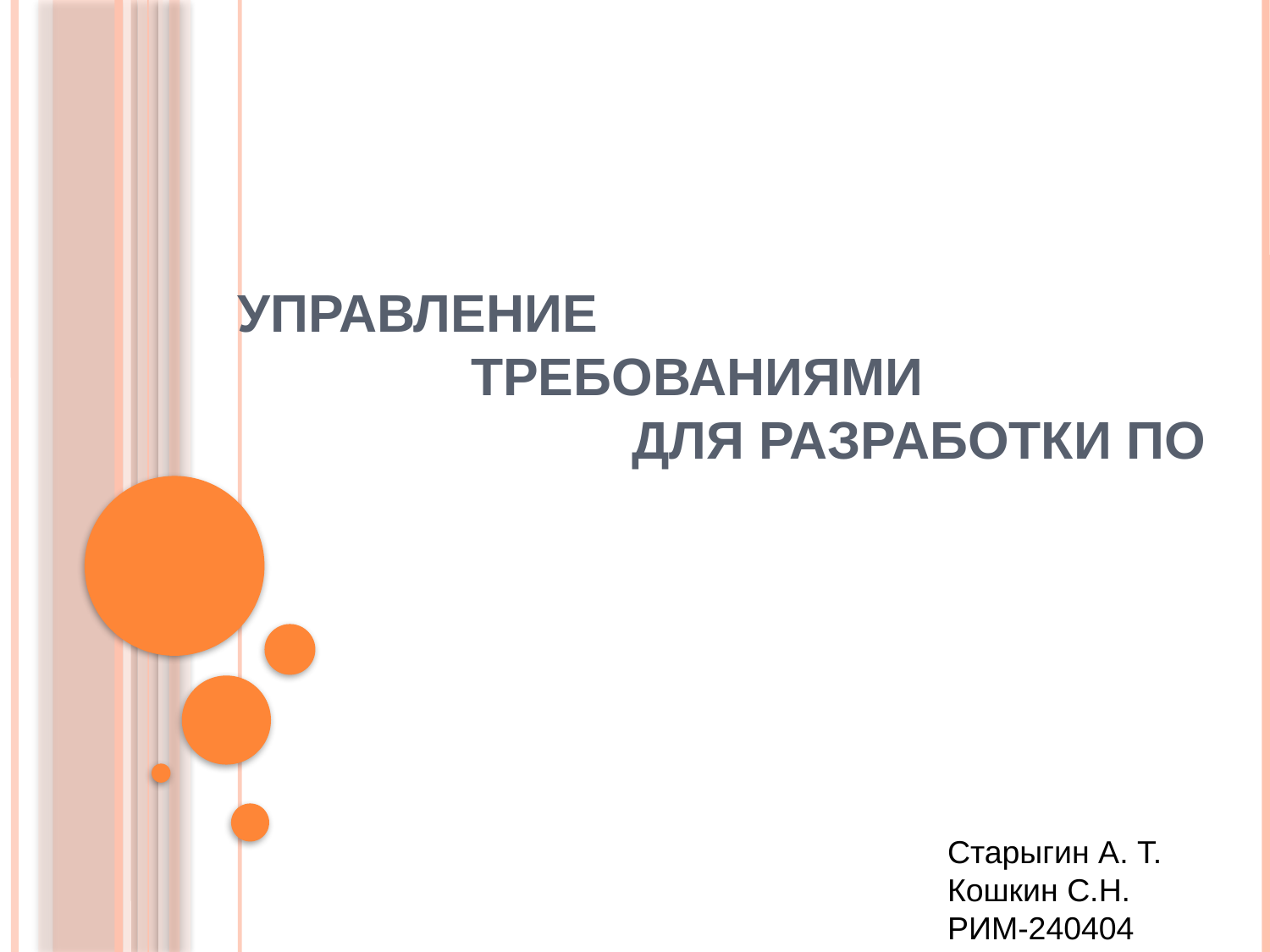

# Управление требованиями для разработки ПО
Старыгин А. Т.
Кошкин С.Н.
РИМ-240404